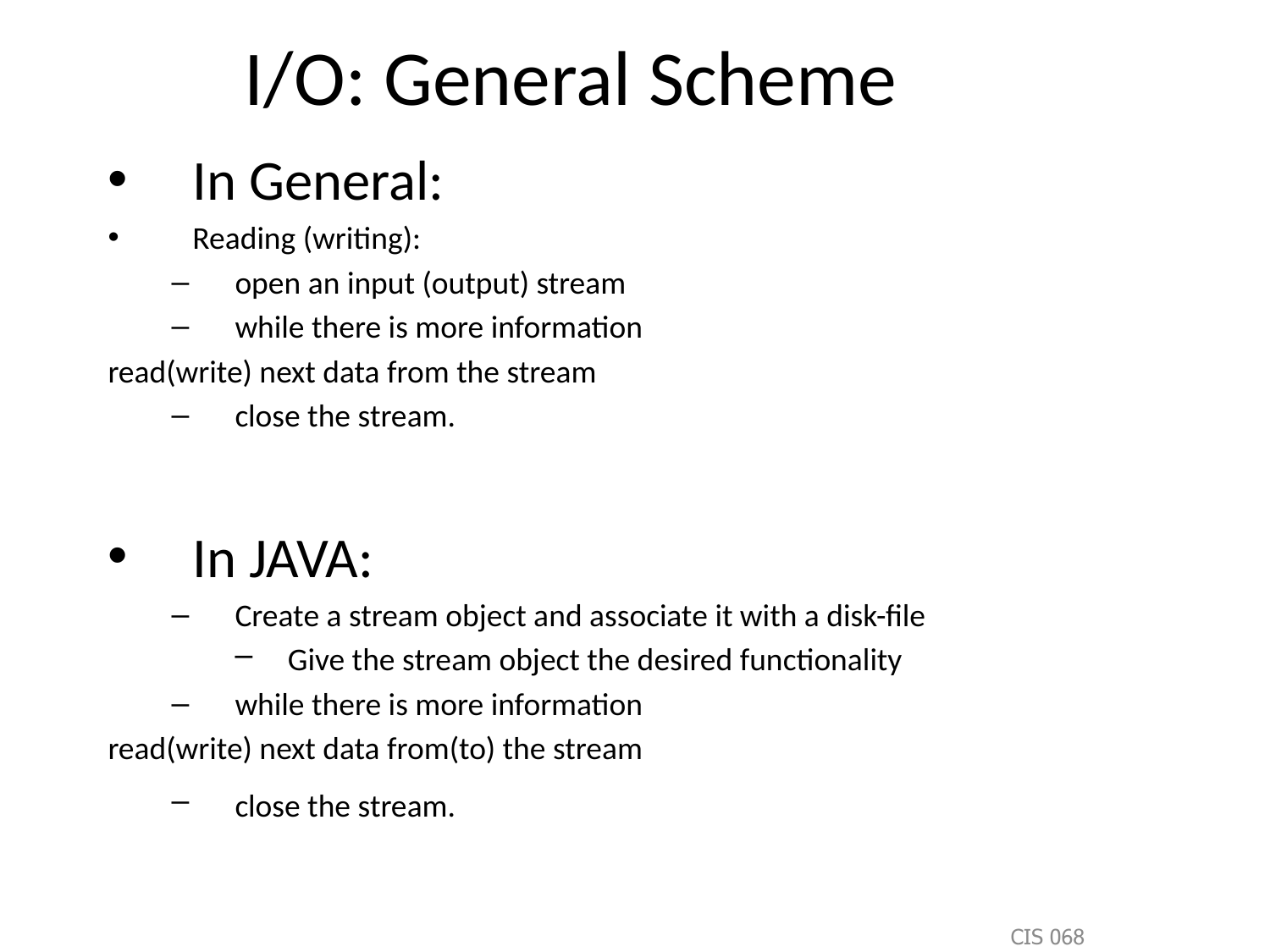

# I/O: General Scheme
In General:
Reading (writing):
open an input (output) stream
while there is more information
             read(write) next data from the stream
close the stream.

In JAVA:
Create a stream object and associate it with a disk-file
Give the stream object the desired functionality
while there is more information
             read(write) next data from(to) the stream
close the stream.
CIS 068